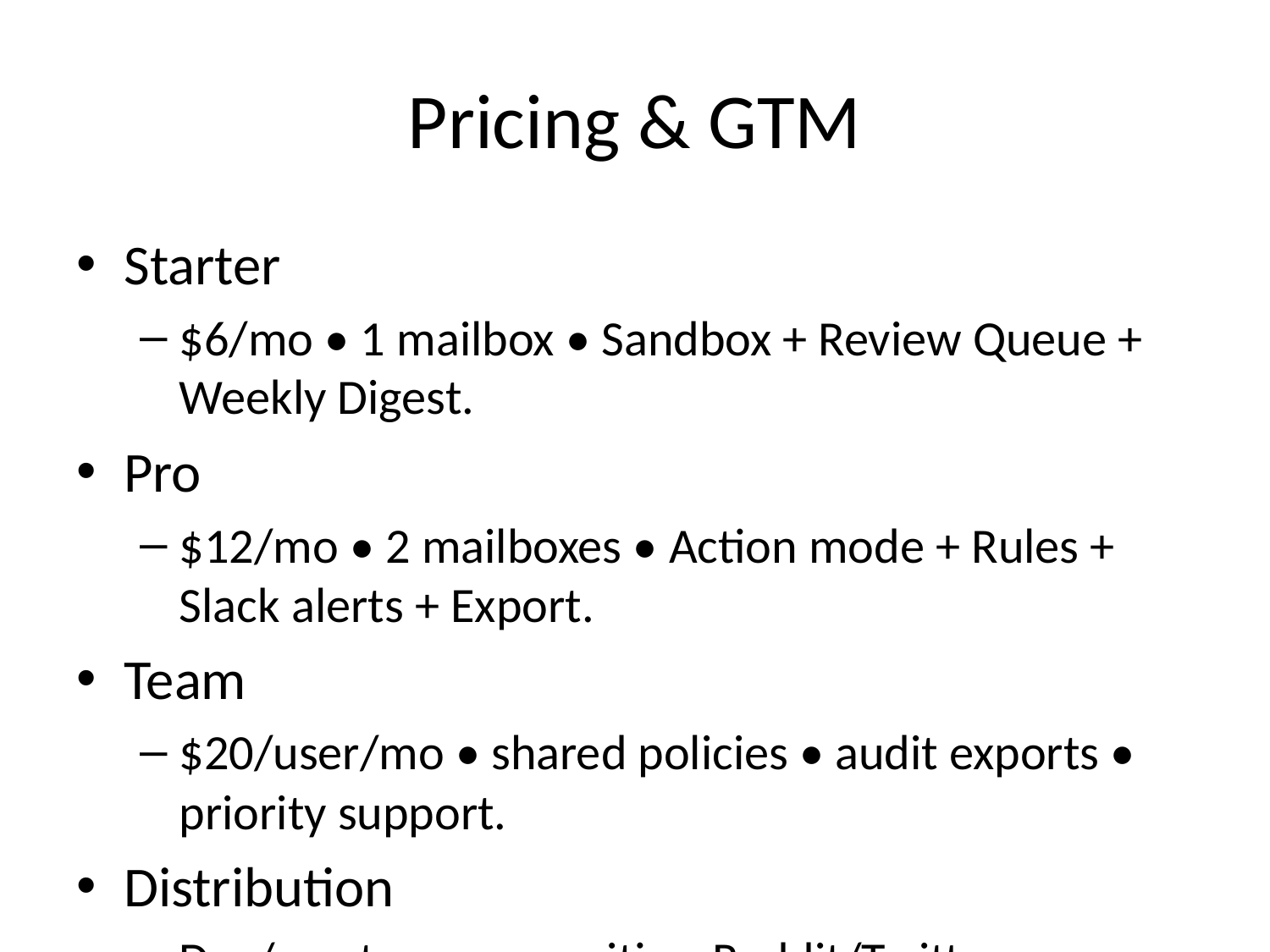

# Pricing & GTM
Starter
$6/mo • 1 mailbox • Sandbox + Review Queue + Weekly Digest.
Pro
$12/mo • 2 mailboxes • Action mode + Rules + Slack alerts + Export.
Team
$20/user/mo • shared policies • audit exports • priority support.
Distribution
Dev/creator communities, Reddit/Twitter, affiliates, case-study posts.